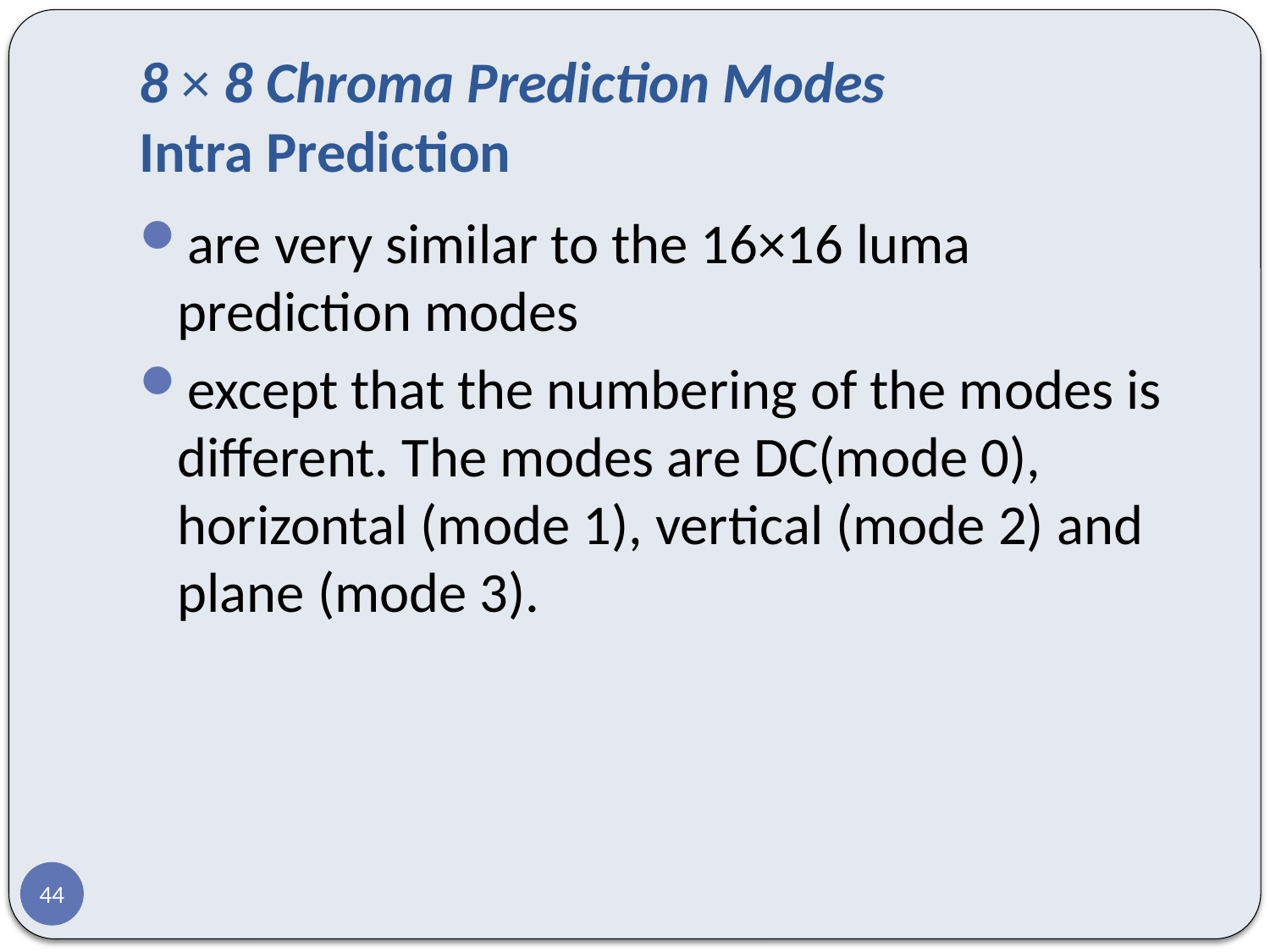

# 8 × 8 Chroma Prediction Modes Intra Prediction
are very similar to the 16×16 luma prediction modes
except that the numbering of the modes is different. The modes are DC(mode 0), horizontal (mode 1), vertical (mode 2) and plane (mode 3).

44